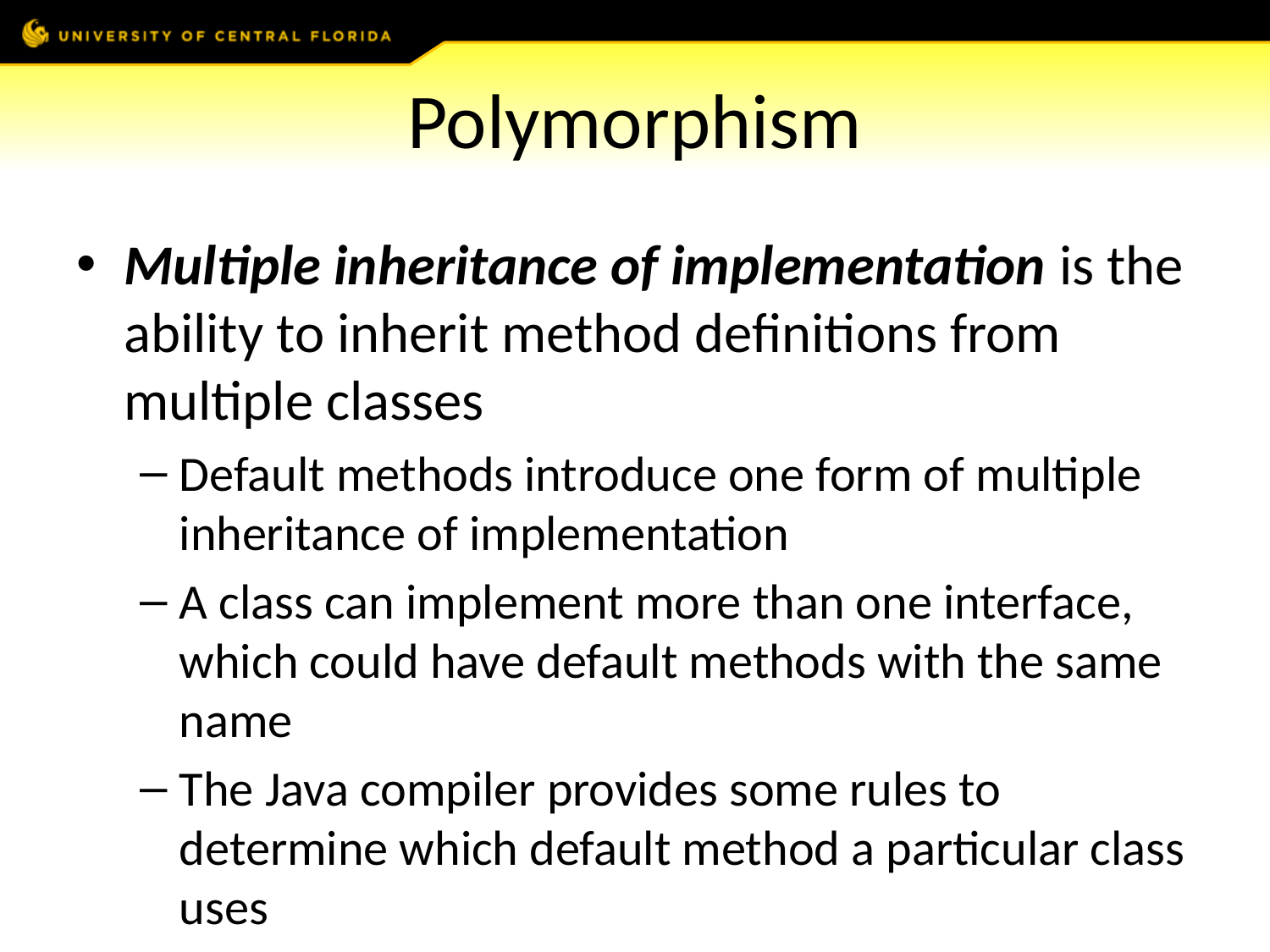

# Polymorphism
Multiple inheritance of implementation is the ability to inherit method definitions from multiple classes
Default methods introduce one form of multiple inheritance of implementation
A class can implement more than one interface, which could have default methods with the same name
The Java compiler provides some rules to determine which default method a particular class uses